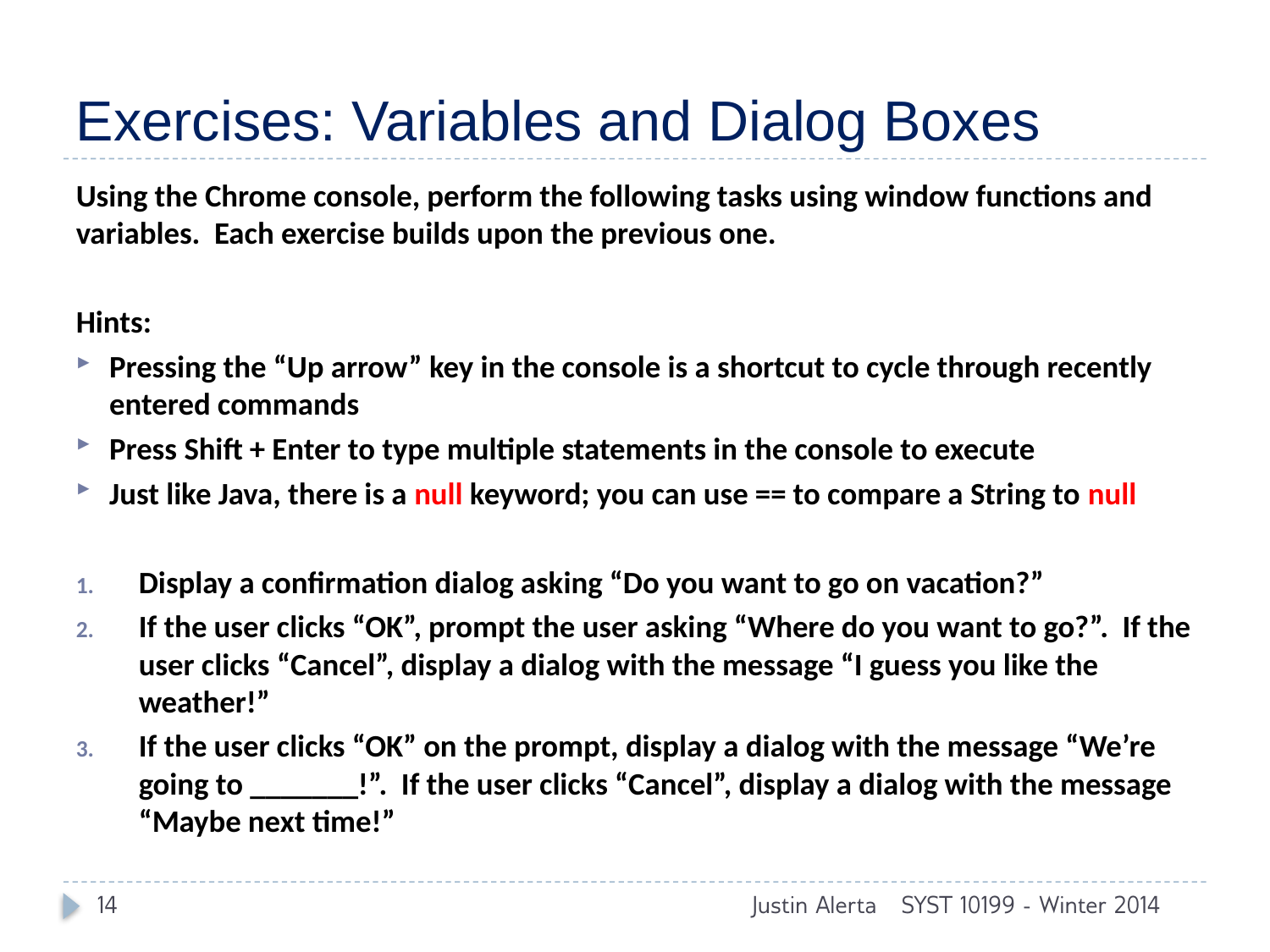

# Exercises: Variables and Dialog Boxes
Using the Chrome console, perform the following tasks using window functions and variables.  Each exercise builds upon the previous one.

Hints:
Pressing the “Up arrow” key in the console is a shortcut to cycle through recently entered commands
Press Shift + Enter to type multiple statements in the console to execute
Just like Java, there is a null keyword; you can use == to compare a String to null

Display a confirmation dialog asking “Do you want to go on vacation?”
If the user clicks “OK”, prompt the user asking “Where do you want to go?”.  If the user clicks “Cancel”, display a dialog with the message “I guess you like the weather!”
If the user clicks “OK” on the prompt, display a dialog with the message “We’re going to _______!”.  If the user clicks “Cancel”, display a dialog with the message “Maybe next time!”

14
Justin Alerta
SYST 10199 - Winter 2014